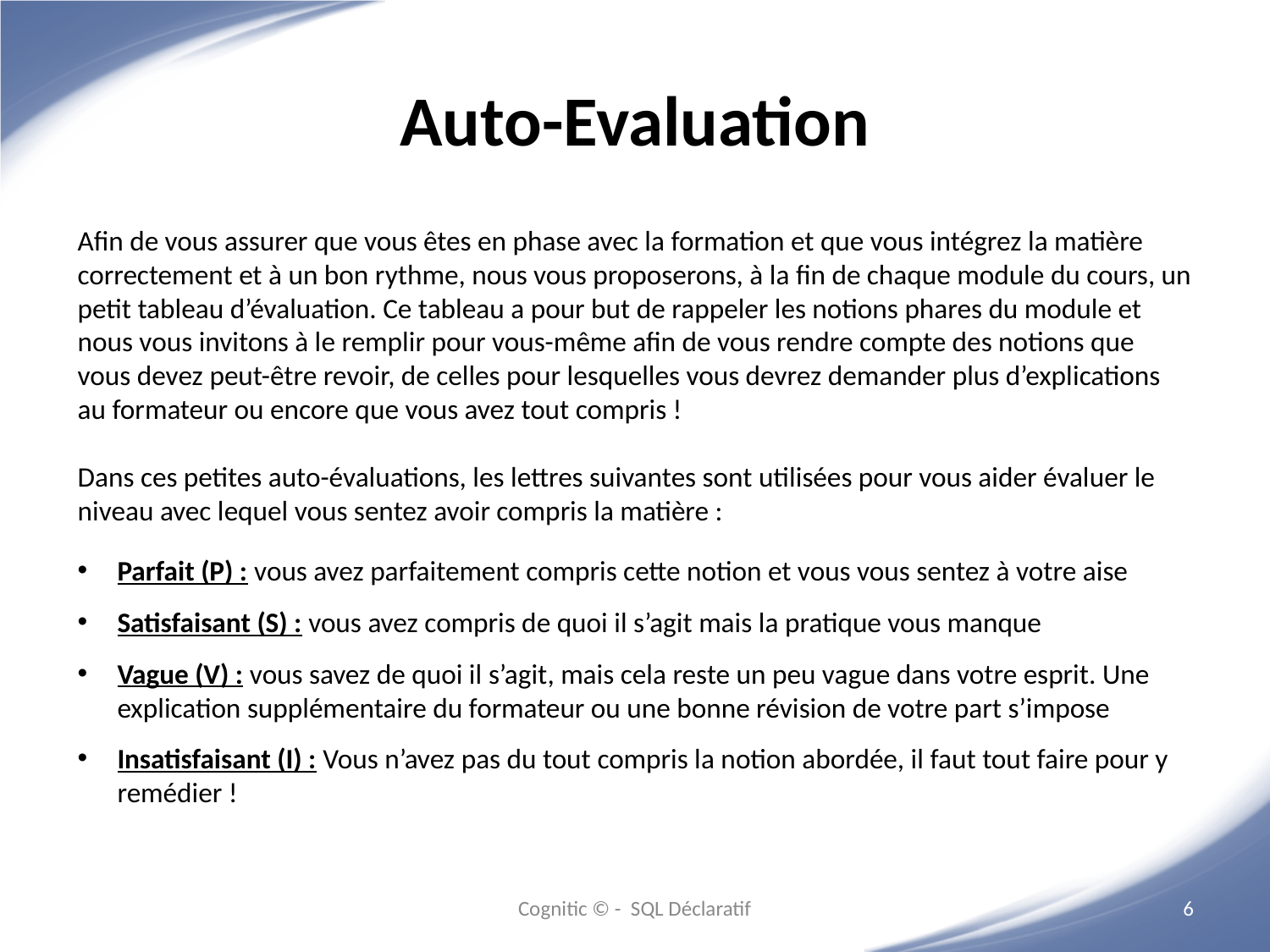

# Auto-Evaluation
Afin de vous assurer que vous êtes en phase avec la formation et que vous intégrez la matière correctement et à un bon rythme, nous vous proposerons, à la fin de chaque module du cours, un petit tableau d’évaluation. Ce tableau a pour but de rappeler les notions phares du module et nous vous invitons à le remplir pour vous-même afin de vous rendre compte des notions que vous devez peut-être revoir, de celles pour lesquelles vous devrez demander plus d’explications au formateur ou encore que vous avez tout compris !

Dans ces petites auto-évaluations, les lettres suivantes sont utilisées pour vous aider évaluer le niveau avec lequel vous sentez avoir compris la matière :
Parfait (P) : vous avez parfaitement compris cette notion et vous vous sentez à votre aise
Satisfaisant (S) : vous avez compris de quoi il s’agit mais la pratique vous manque
Vague (V) : vous savez de quoi il s’agit, mais cela reste un peu vague dans votre esprit. Une explication supplémentaire du formateur ou une bonne révision de votre part s’impose
Insatisfaisant (I) : Vous n’avez pas du tout compris la notion abordée, il faut tout faire pour y remédier !
Cognitic © -  SQL Déclaratif
6